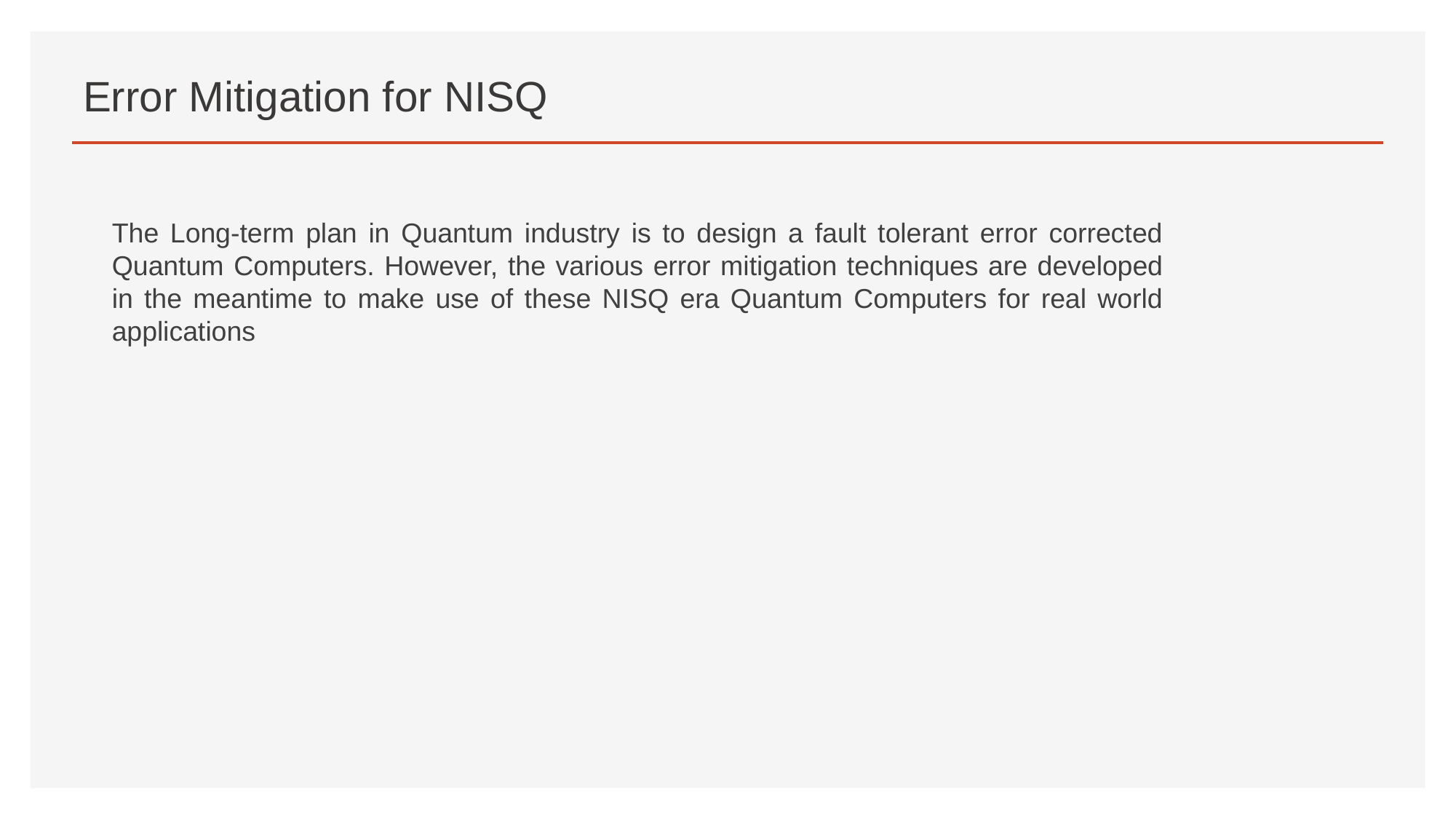

# Error Mitigation for NISQ

The Long-term plan in Quantum industry is to design a fault tolerant error corrected Quantum Computers. However, the various error mitigation techniques are developed in the meantime to make use of these NISQ era Quantum Computers for real world applications